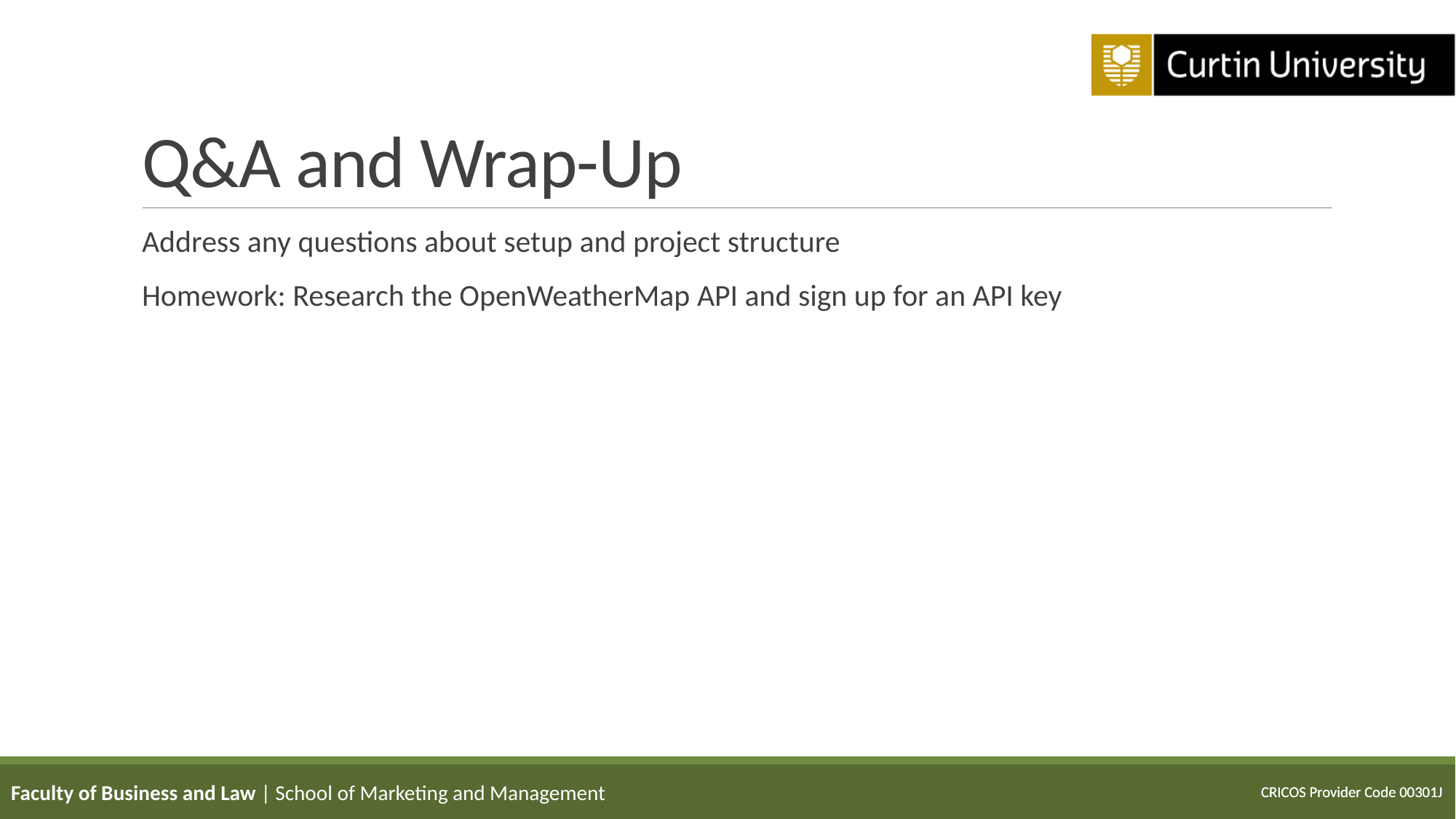

# Q&A and Wrap-Up
Address any questions about setup and project structure
Homework: Research the OpenWeatherMap API and sign up for an API key
Faculty of Business and Law | School of Marketing and Management